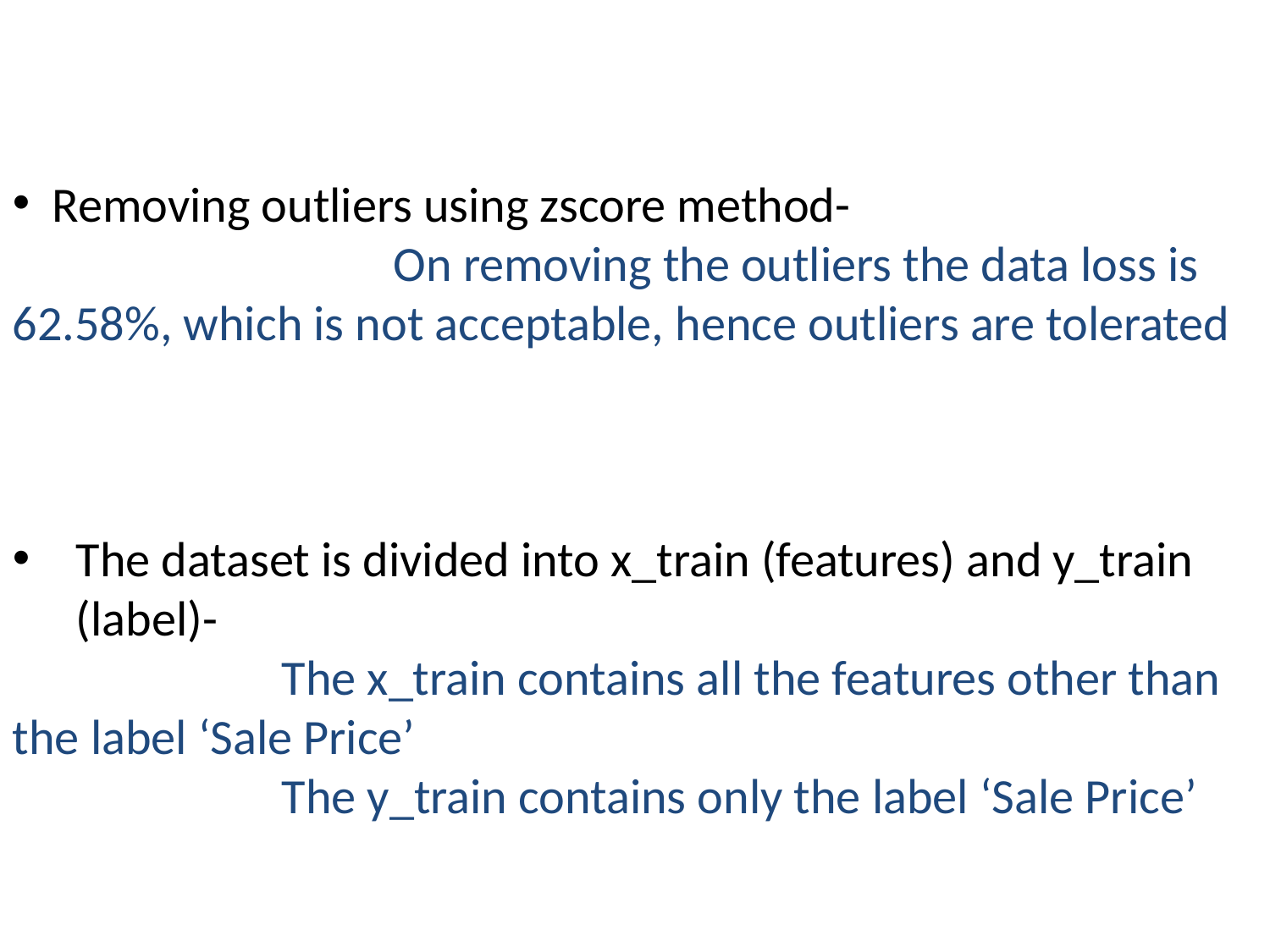

Removing outliers using zscore method-
   			On removing the outliers the data loss is 62.58%, which is not acceptable, hence outliers are tolerated

The dataset is divided into x_train (features) and y_train (label)-
                        The x_train contains all the features other than the label ‘Sale Price’
                        The y_train contains only the label ‘Sale Price’